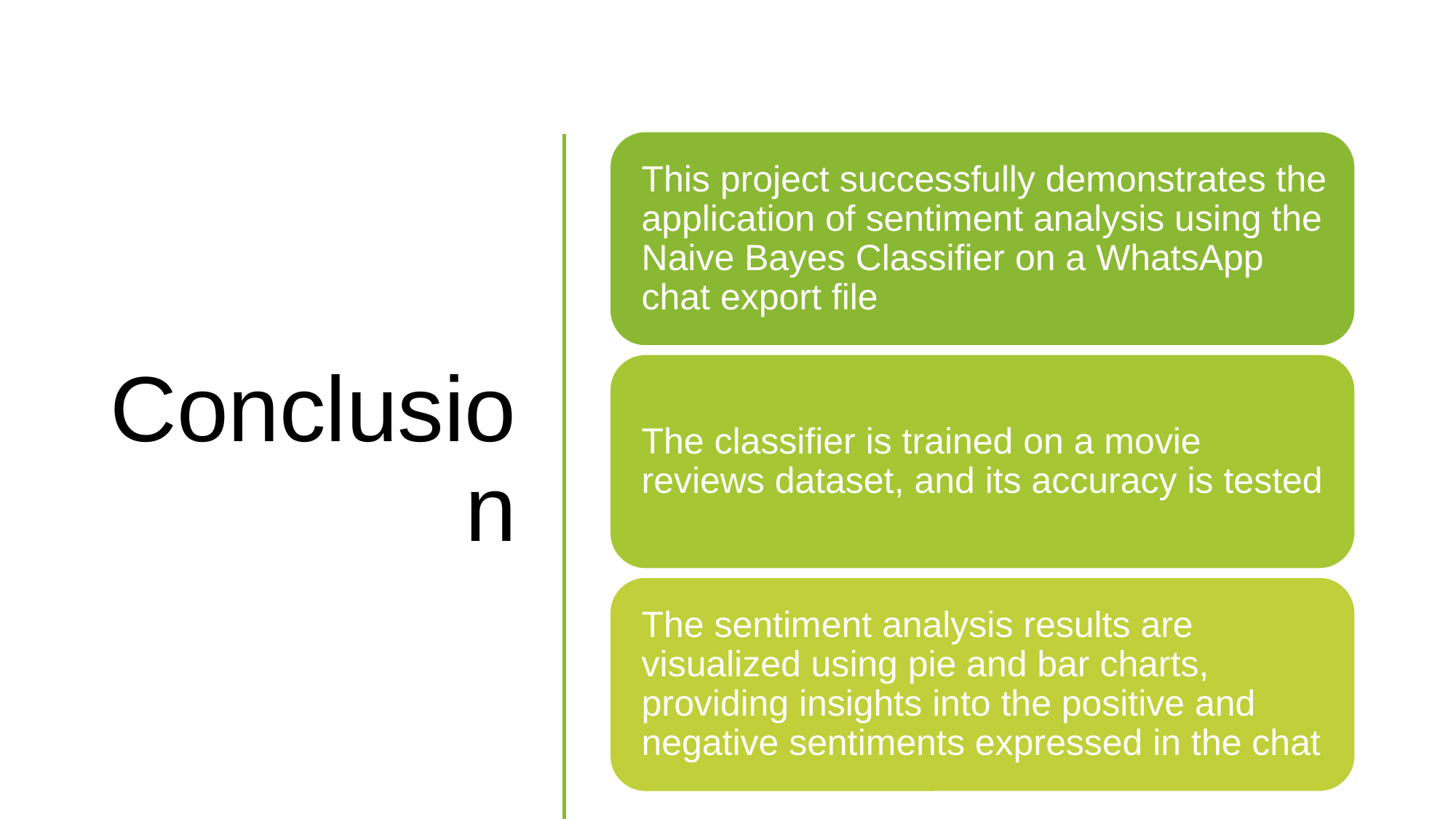

# Conclusion
This project successfully demonstrates the application of sentiment analysis using the Naive Bayes Classifier on a WhatsApp chat export file
The classifier is trained on a movie reviews dataset, and its accuracy is tested
The sentiment analysis results are visualized using pie and bar charts, providing insights into the positive and negative sentiments expressed in the chat